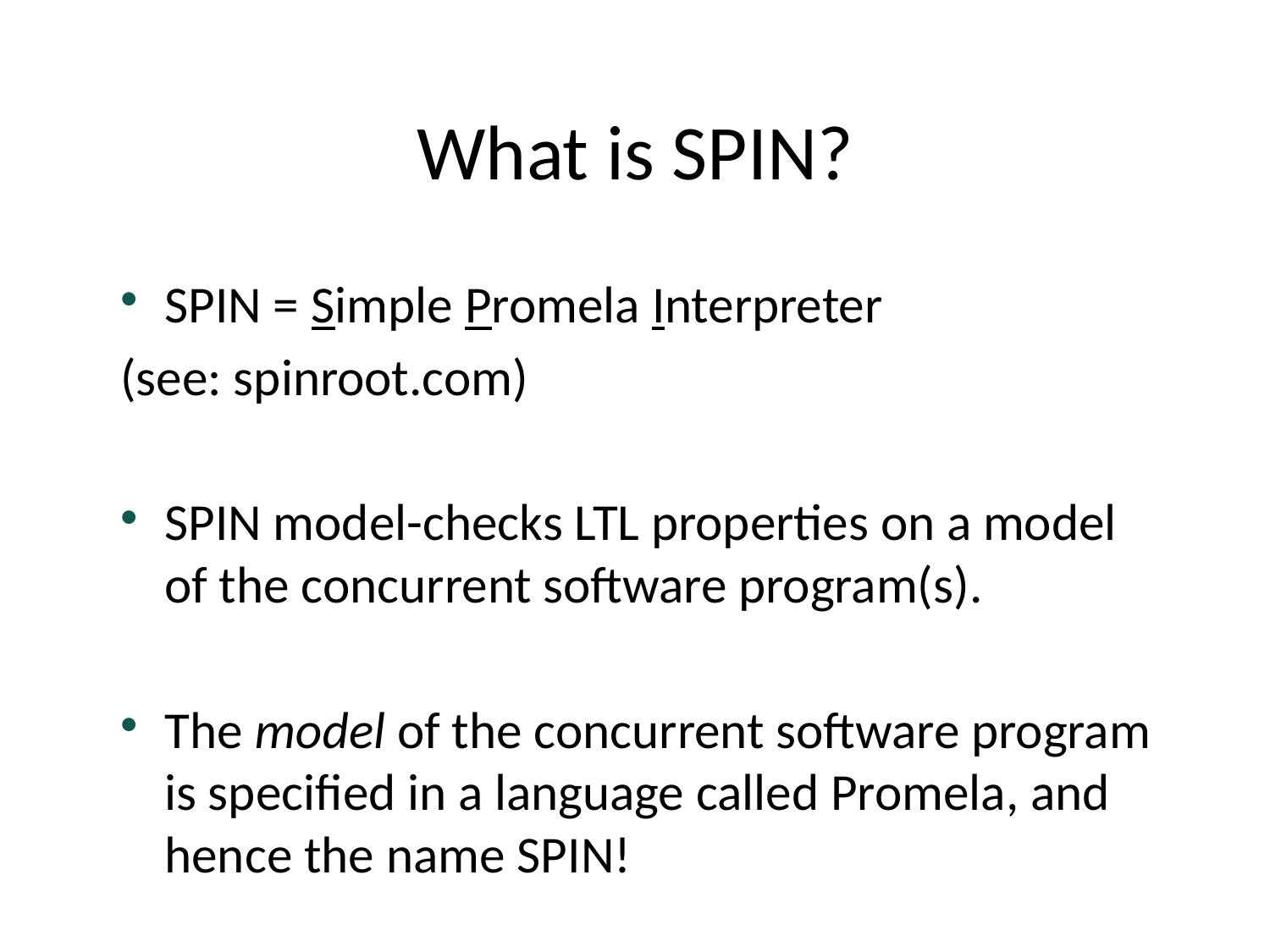

# What is SPIN?
SPIN = Simple Promela Interpreter
(see: spinroot.com)

SPIN model-checks LTL properties on a model of the concurrent software program(s).

The model of the concurrent software program is specified in a language called Promela, and hence the name SPIN!